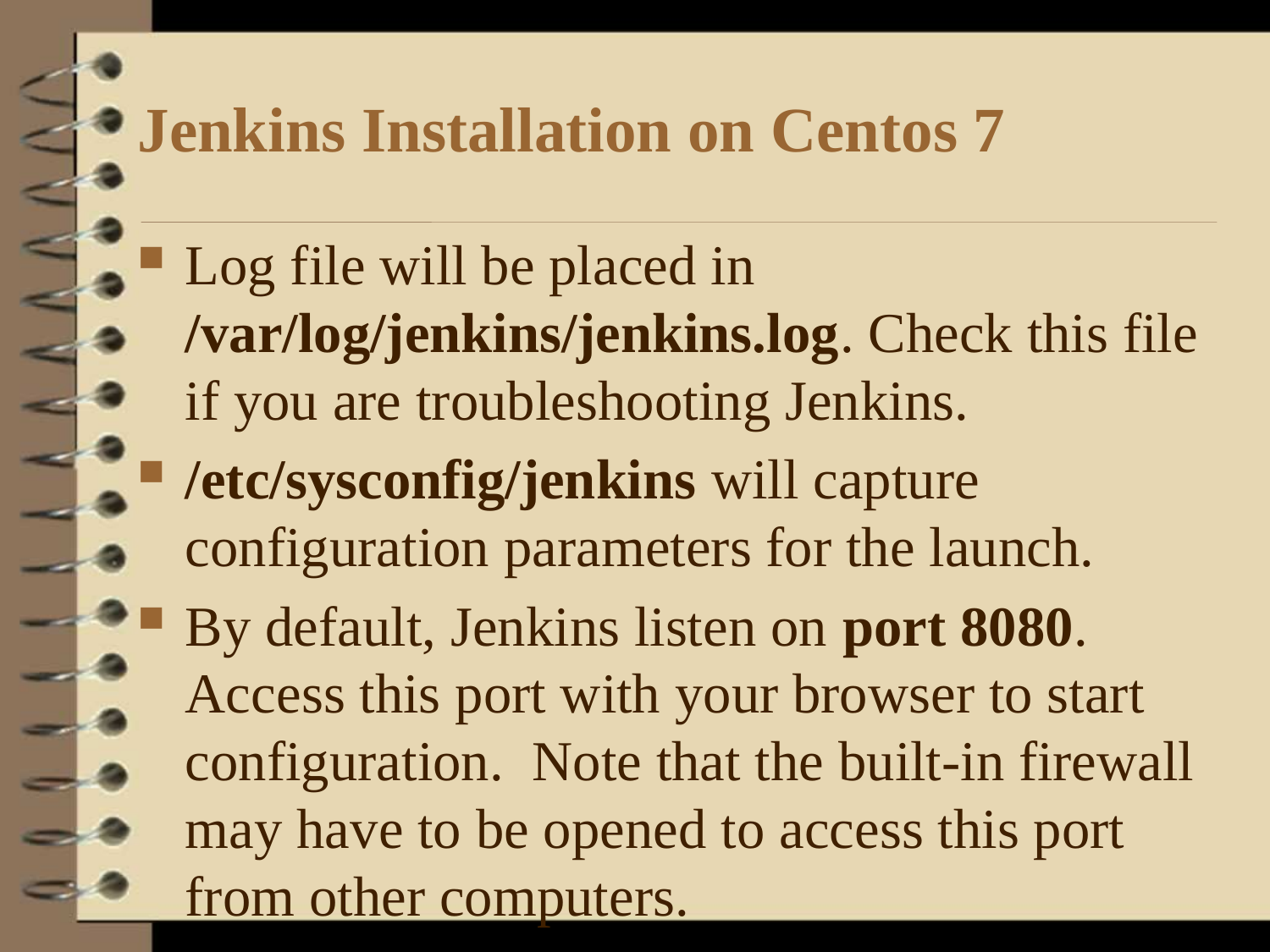

# Jenkins Installation on Centos 7
Log file will be placed in /var/log/jenkins/jenkins.log. Check this file if you are troubleshooting Jenkins.
/etc/sysconfig/jenkins will capture configuration parameters for the launch.
By default, Jenkins listen on port 8080. Access this port with your browser to start configuration.  Note that the built-in firewall may have to be opened to access this port from other computers.